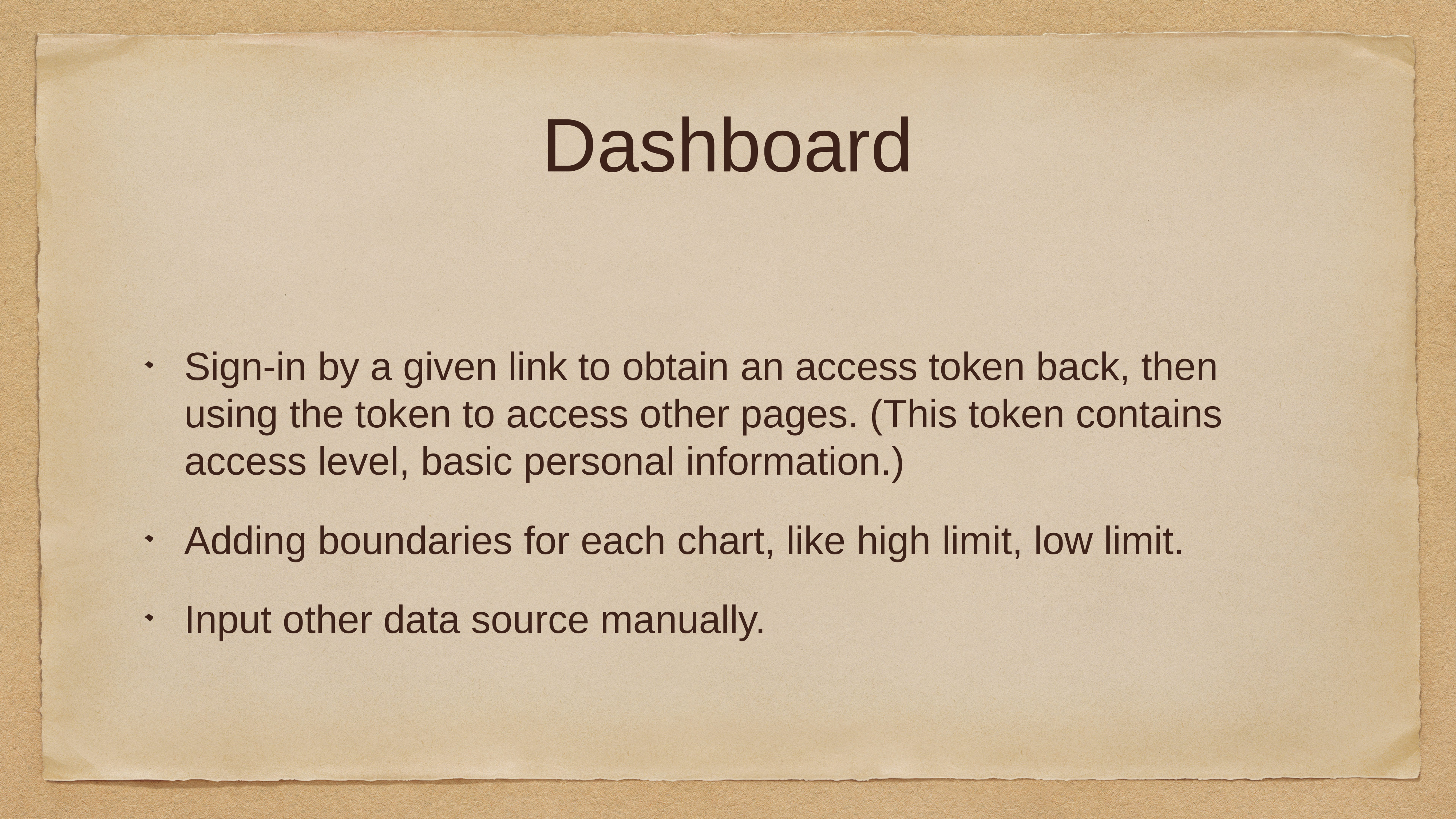

# Dashboard
Sign-in by a given link to obtain an access token back, then using the token to access other pages. (This token contains access level, basic personal information.)
Adding boundaries for each chart, like high limit, low limit.
Input other data source manually.